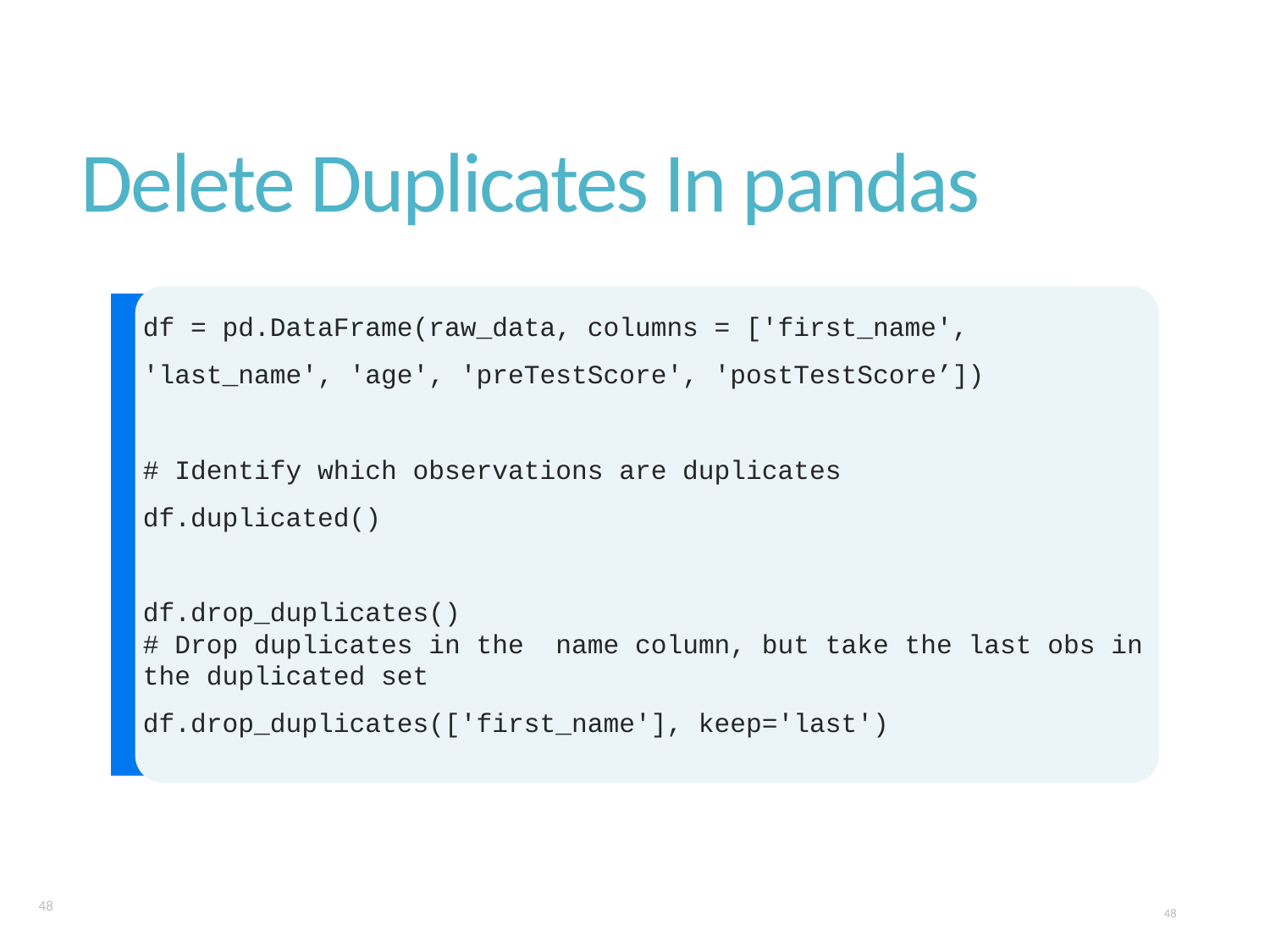

# Delete Duplicates In pandas
df = pd.DataFrame(raw_data, columns = ['first_name', 'last_name', 'age', 'preTestScore', 'postTestScore’])

# Identify which observations are duplicates
df.duplicated()

df.drop_duplicates()
# Drop duplicates in the  name column, but take the last obs in the duplicated set
df.drop_duplicates(['first_name'], keep='last')